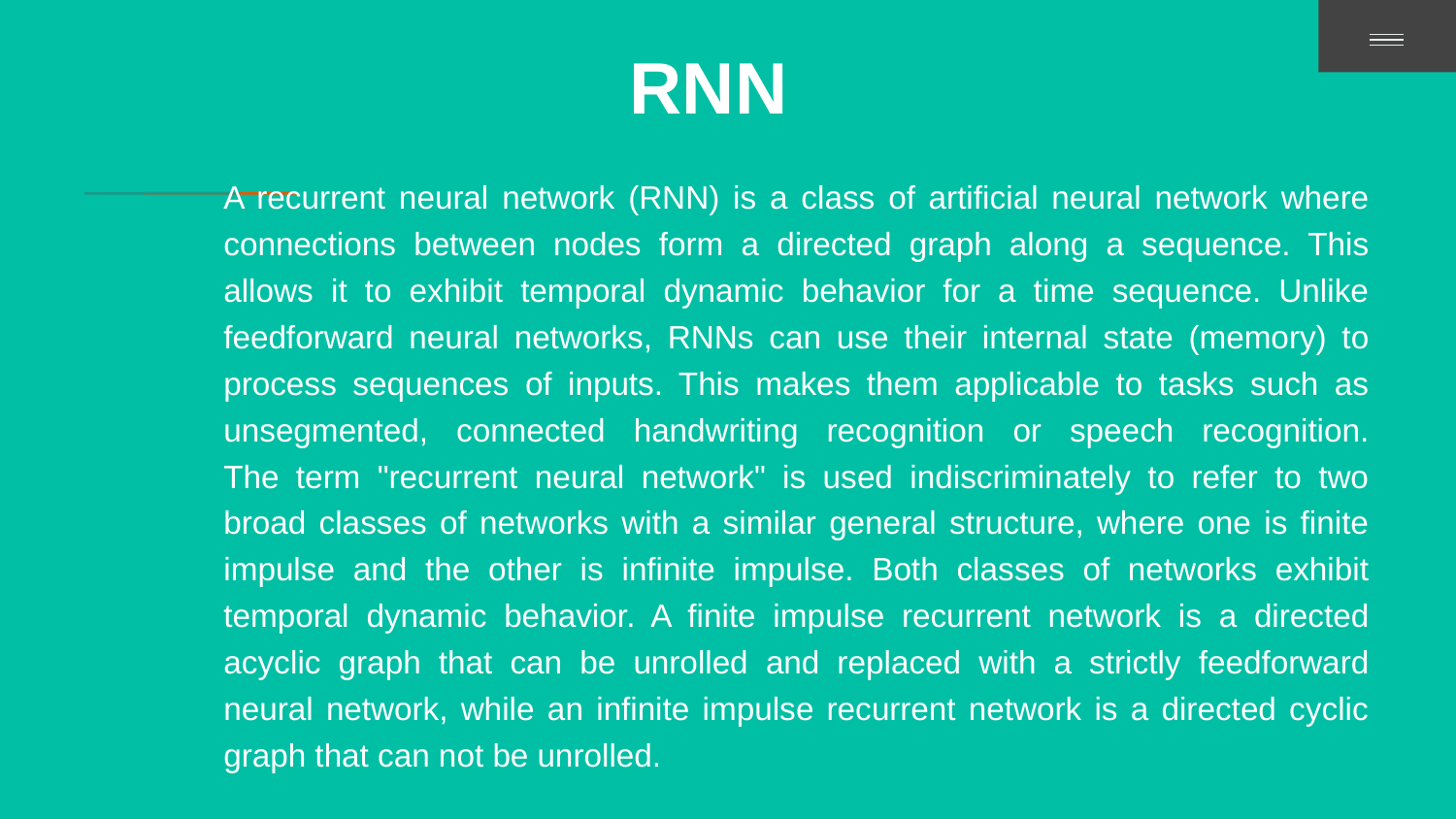

# RNN
A recurrent neural network (RNN) is a class of artificial neural network where connections between nodes form a directed graph along a sequence. This allows it to exhibit temporal dynamic behavior for a time sequence. Unlike feedforward neural networks, RNNs can use their internal state (memory) to process sequences of inputs. This makes them applicable to tasks such as unsegmented, connected handwriting recognition or speech recognition.
The term "recurrent neural network" is used indiscriminately to refer to two broad classes of networks with a similar general structure, where one is finite impulse and the other is infinite impulse. Both classes of networks exhibit temporal dynamic behavior. A finite impulse recurrent network is a directed acyclic graph that can be unrolled and replaced with a strictly feedforward neural network, while an infinite impulse recurrent network is a directed cyclic graph that can not be unrolled.